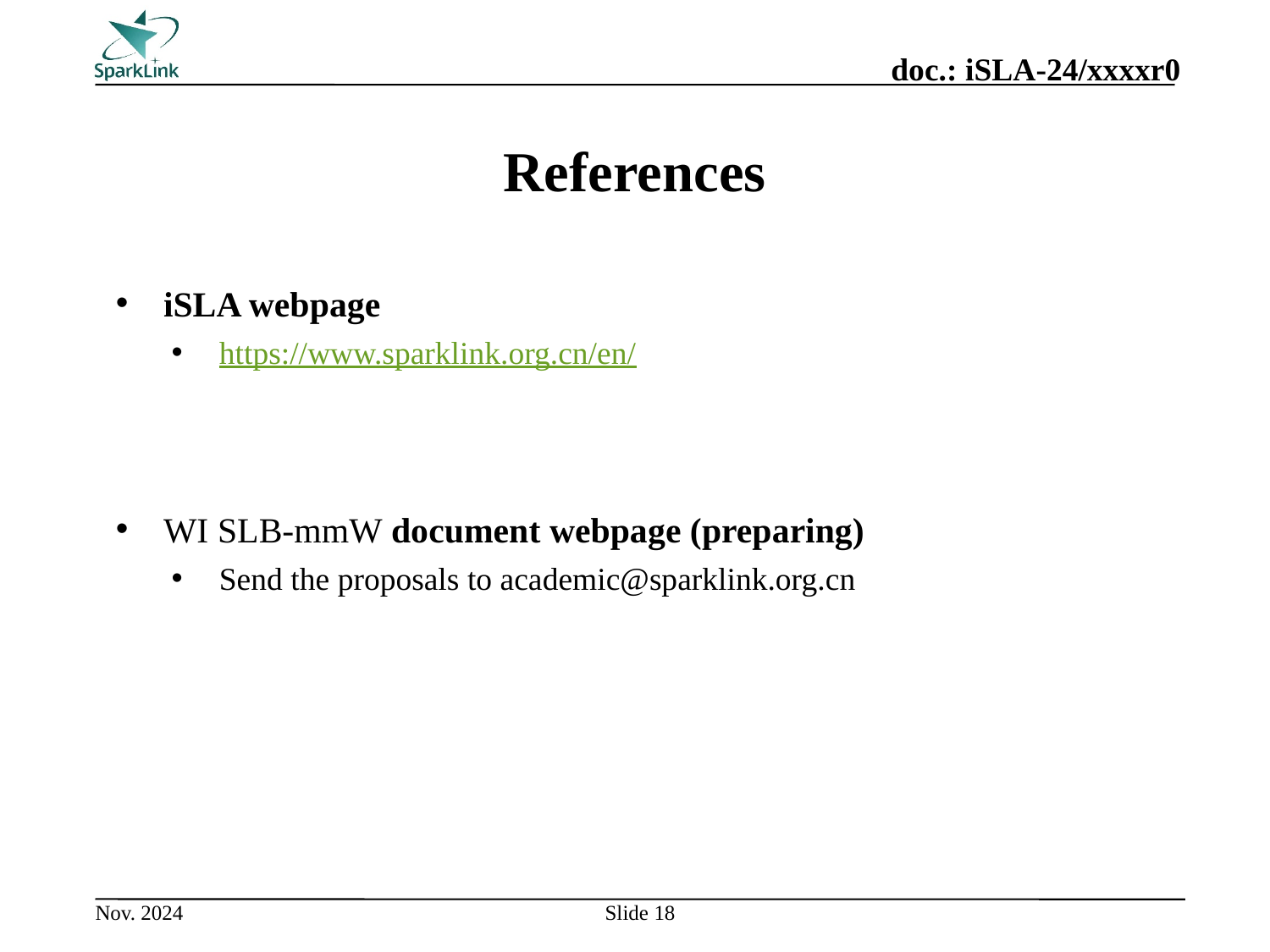

# References
iSLA webpage
https://www.sparklink.org.cn/en/

WI SLB-mmW document webpage (preparing)
Send the proposals to academic@sparklink.org.cn
Slide 18